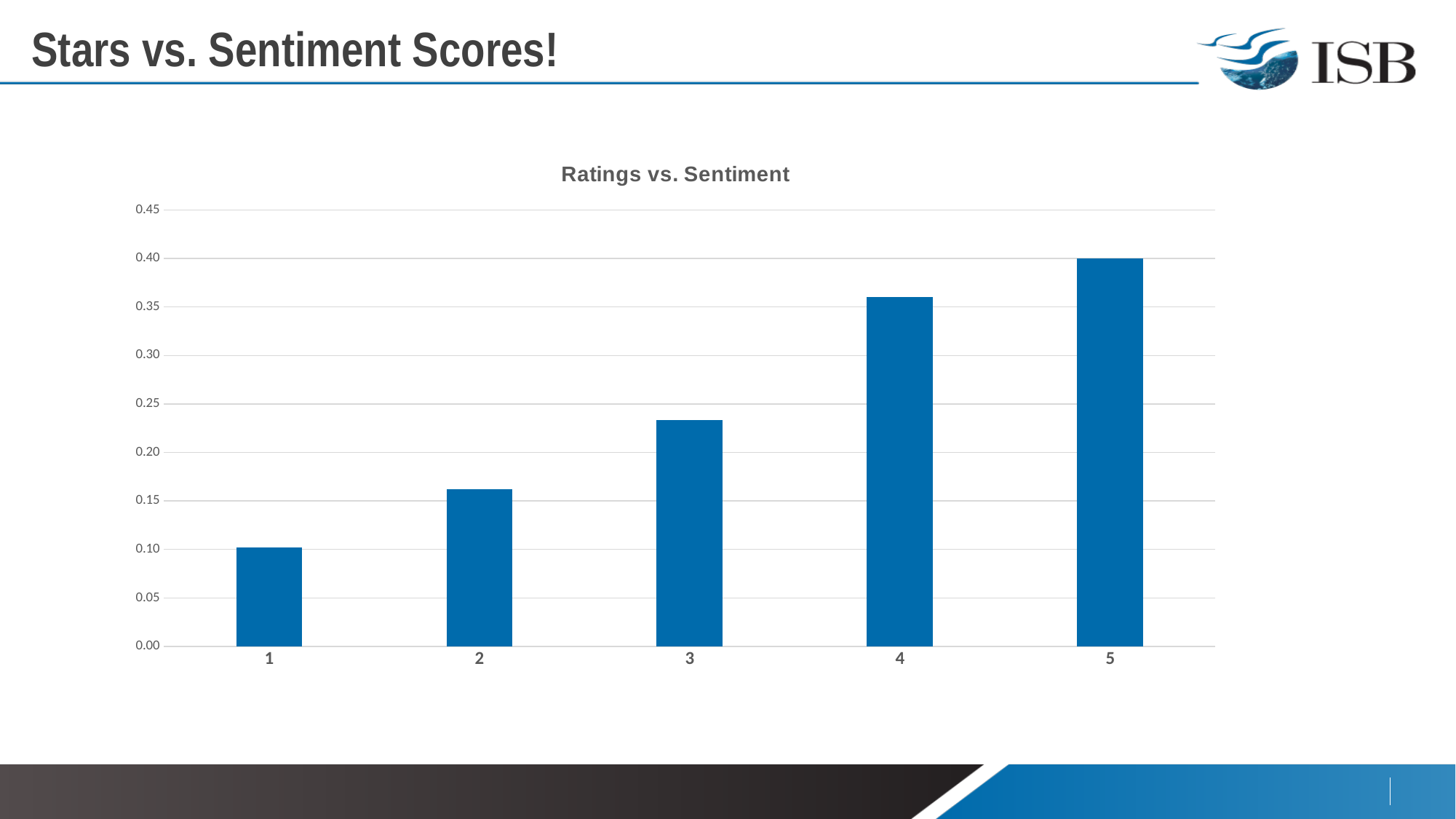

# Stars vs. Sentiment Scores!

### Chart: Ratings vs. Sentiment

| Category |  |
|---|---|